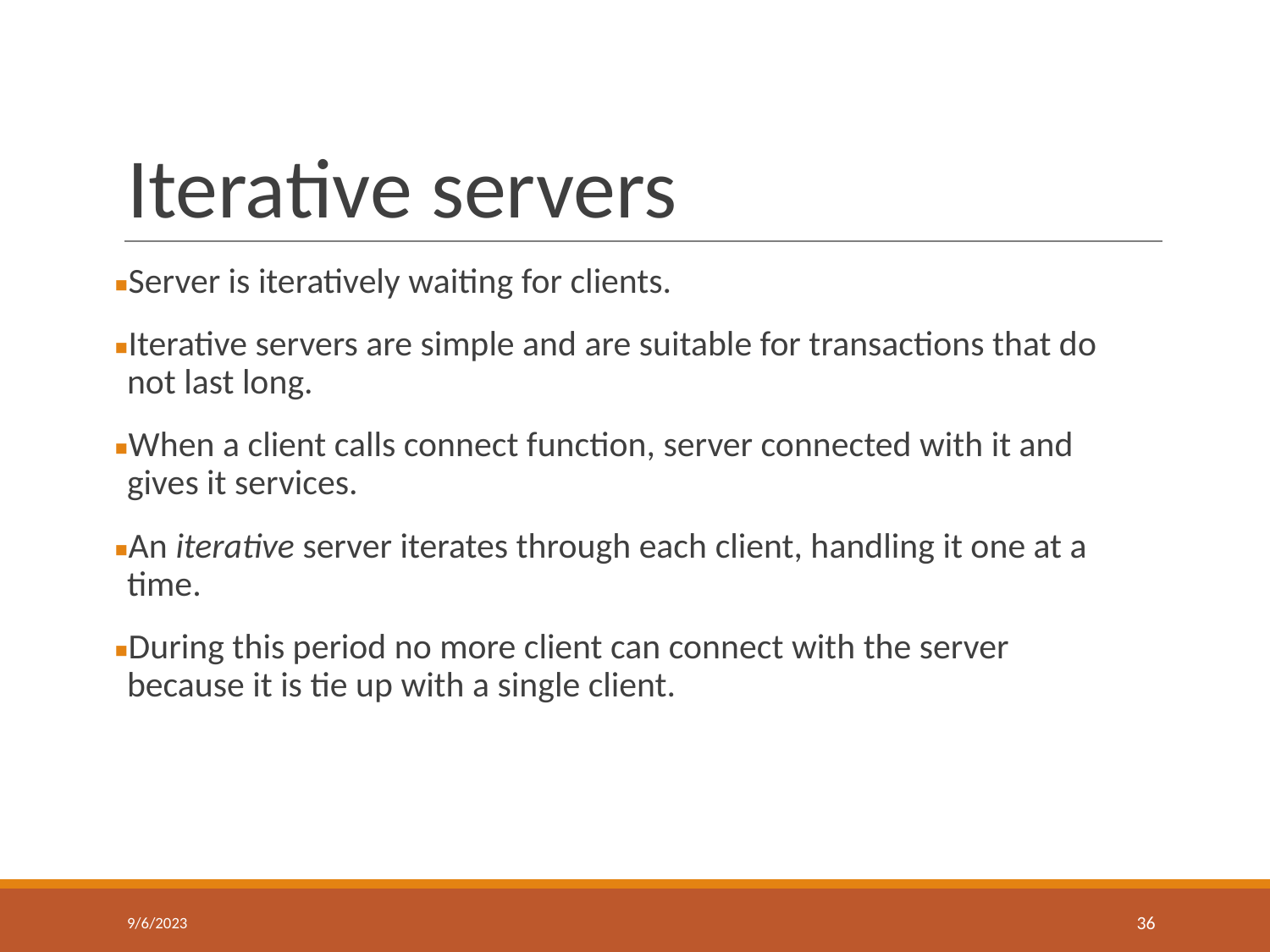

# Iterative servers
Server is iteratively waiting for clients.
Iterative servers are simple and are suitable for transactions that do not last long.
When a client calls connect function, server connected with it and gives it services.
An iterative server iterates through each client, handling it one at a time.
During this period no more client can connect with the server because it is tie up with a single client.

9/6/2023
36